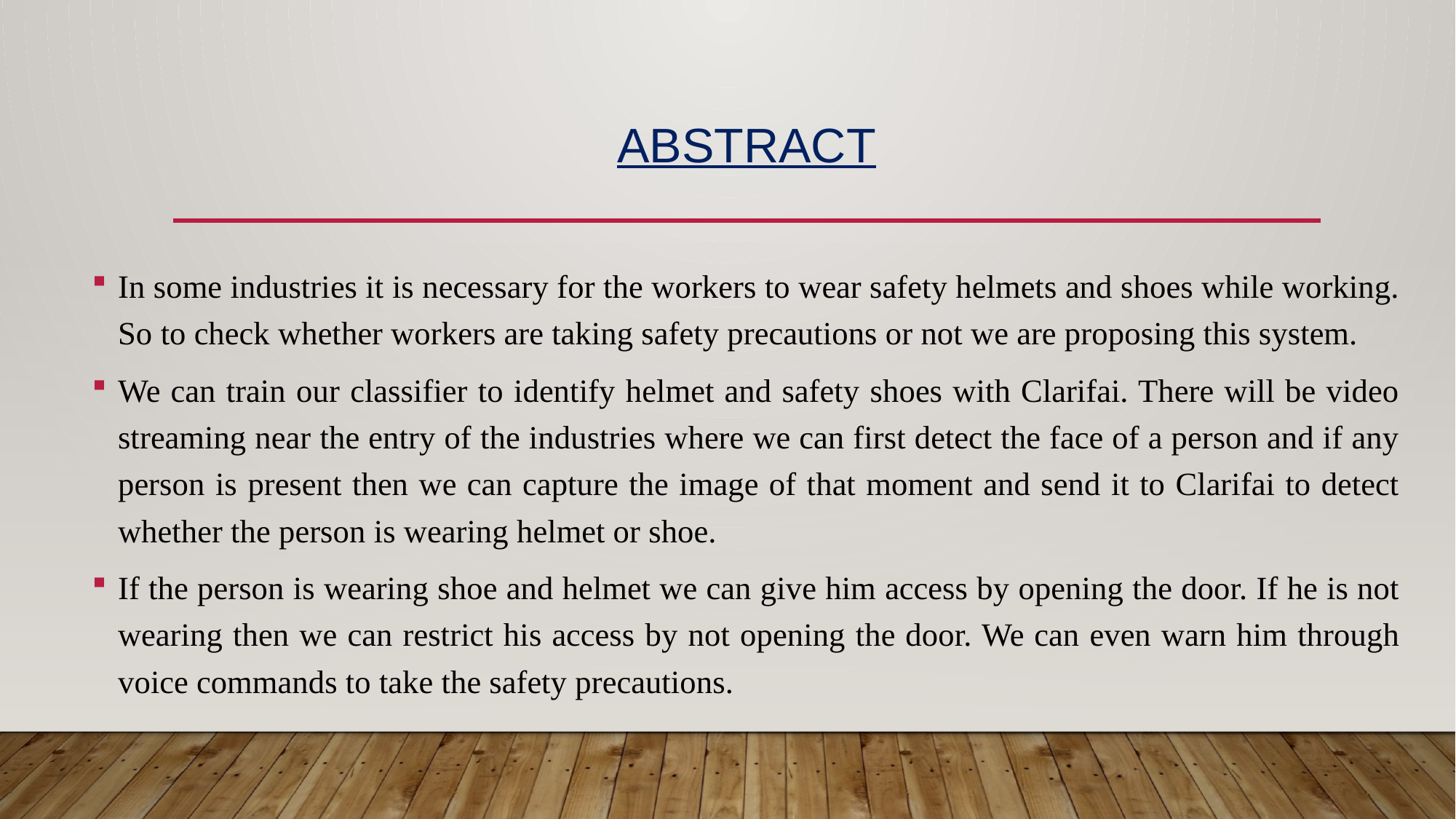

# ABSTRACT
In some industries it is necessary for the workers to wear safety helmets and shoes while working. So to check whether workers are taking safety precautions or not we are proposing this system.
We can train our classifier to identify helmet and safety shoes with Clarifai. There will be video streaming near the entry of the industries where we can first detect the face of a person and if any person is present then we can capture the image of that moment and send it to Clarifai to detect whether the person is wearing helmet or shoe.
If the person is wearing shoe and helmet we can give him access by opening the door. If he is not wearing then we can restrict his access by not opening the door. We can even warn him through voice commands to take the safety precautions.